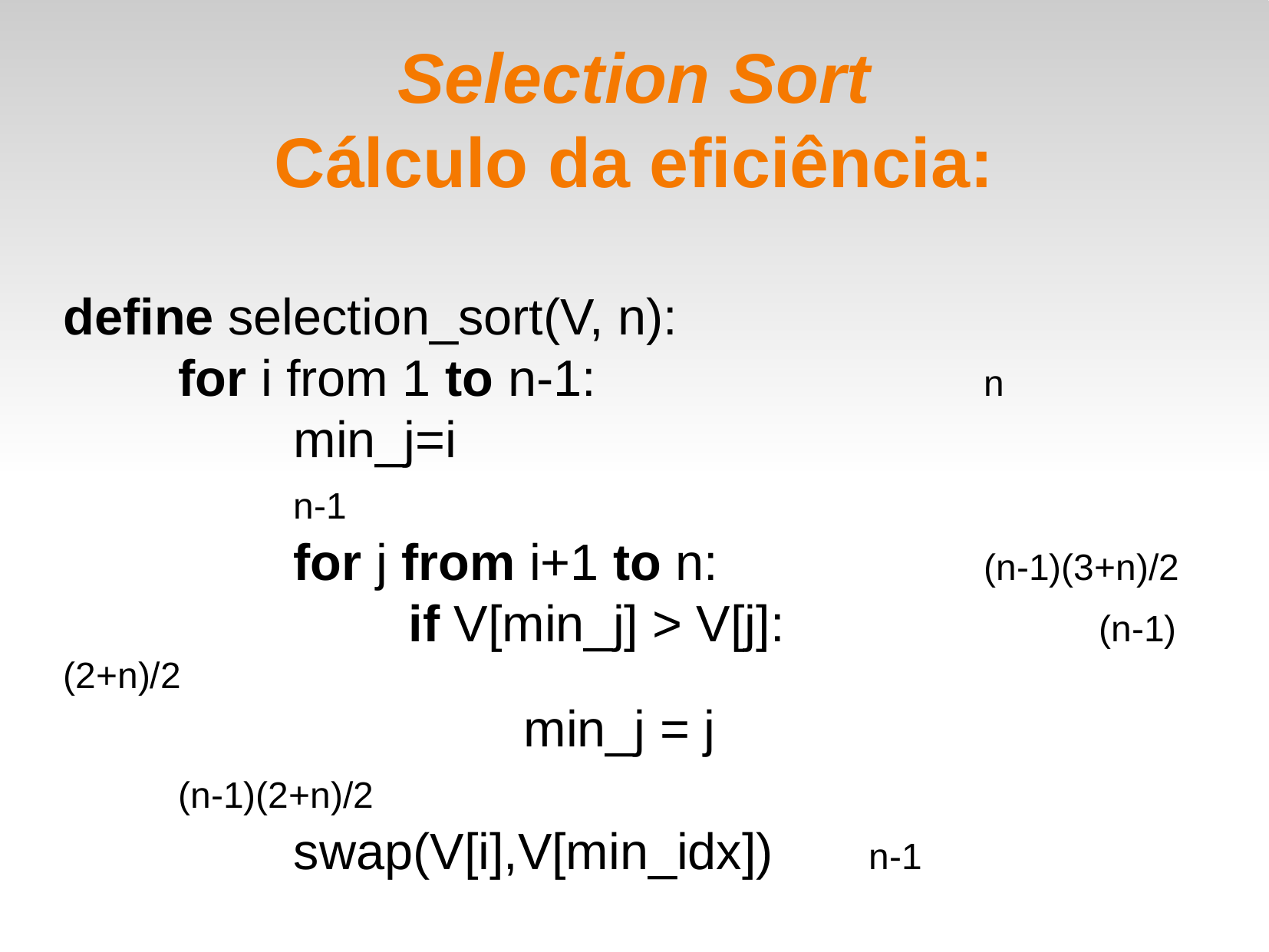

Selection Sort
Cálculo da eficiência:

define selection_sort(V, n):
	for i from 1 to n-1:				n
		min_j=i								n-1
		for j from i+1 to n:			(n-1)(3+n)/2
			if V[min_j] > V[j]:			(n-1)(2+n)/2
				min_j = j					(n-1)(2+n)/2
		swap(V[i],V[min_idx])   	n-1
											+____________
an² + bn + c

Onde a, b e c são constantes.